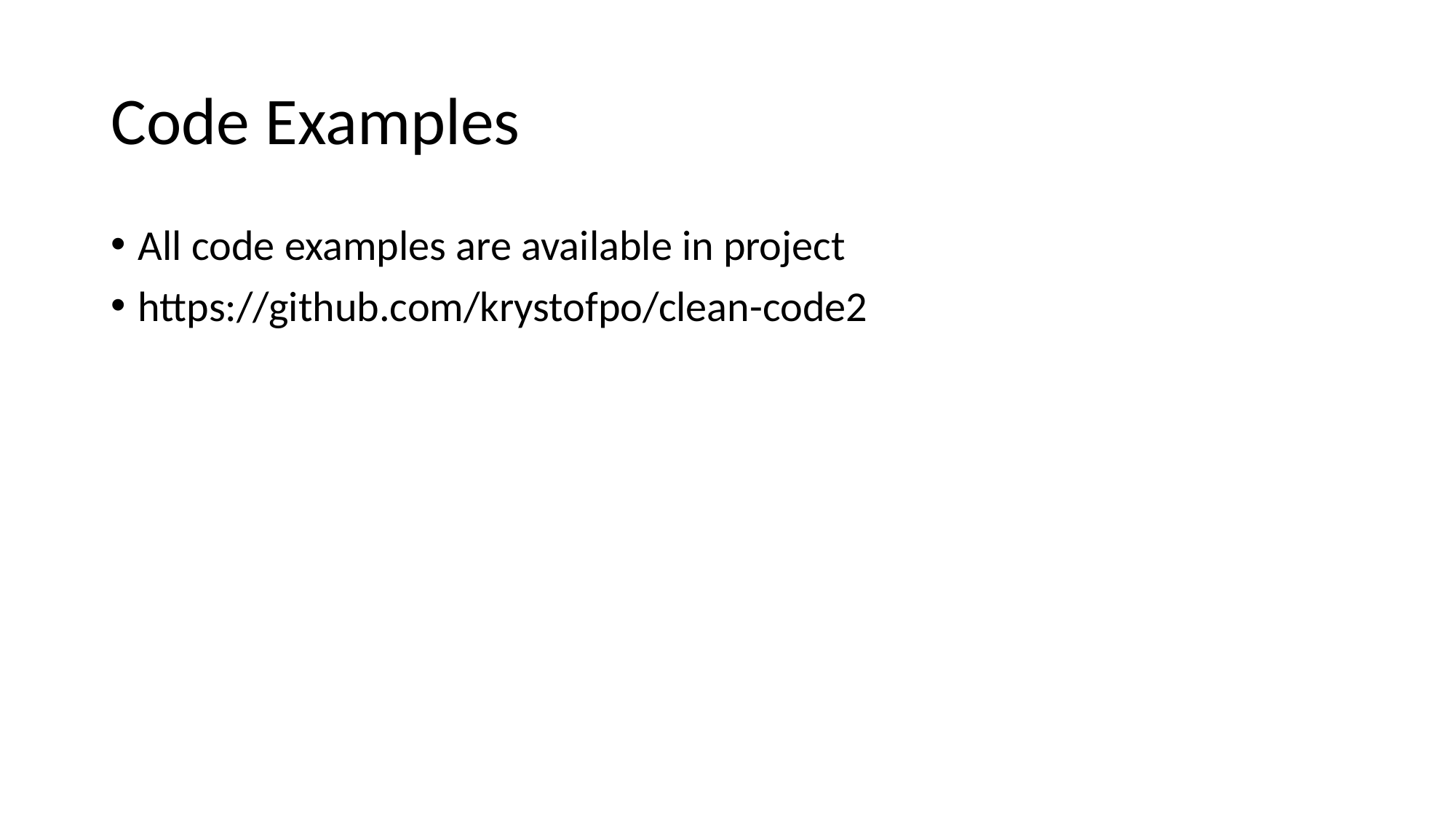

# Code Examples
All code examples are available in project
https://github.com/krystofpo/clean-code2